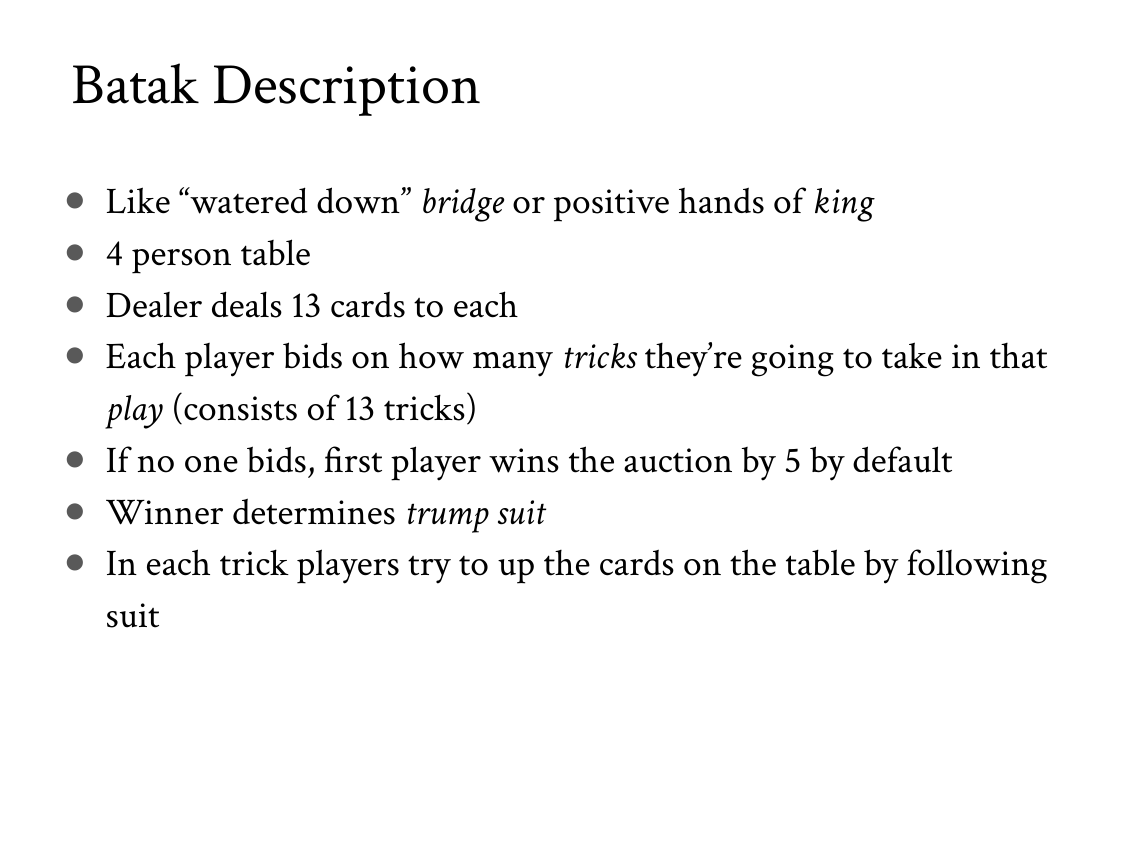

# Batak Description
Like “watered down” bridge or positive hands of king
4 person table
Dealer deals 13 cards to each
Each player bids on how many tricks they’re going to take in that play (consists of 13 tricks)
If no one bids, first player wins the auction by 5 by default
Winner determines trump suit
In each trick players try to up the cards on the table by following suit